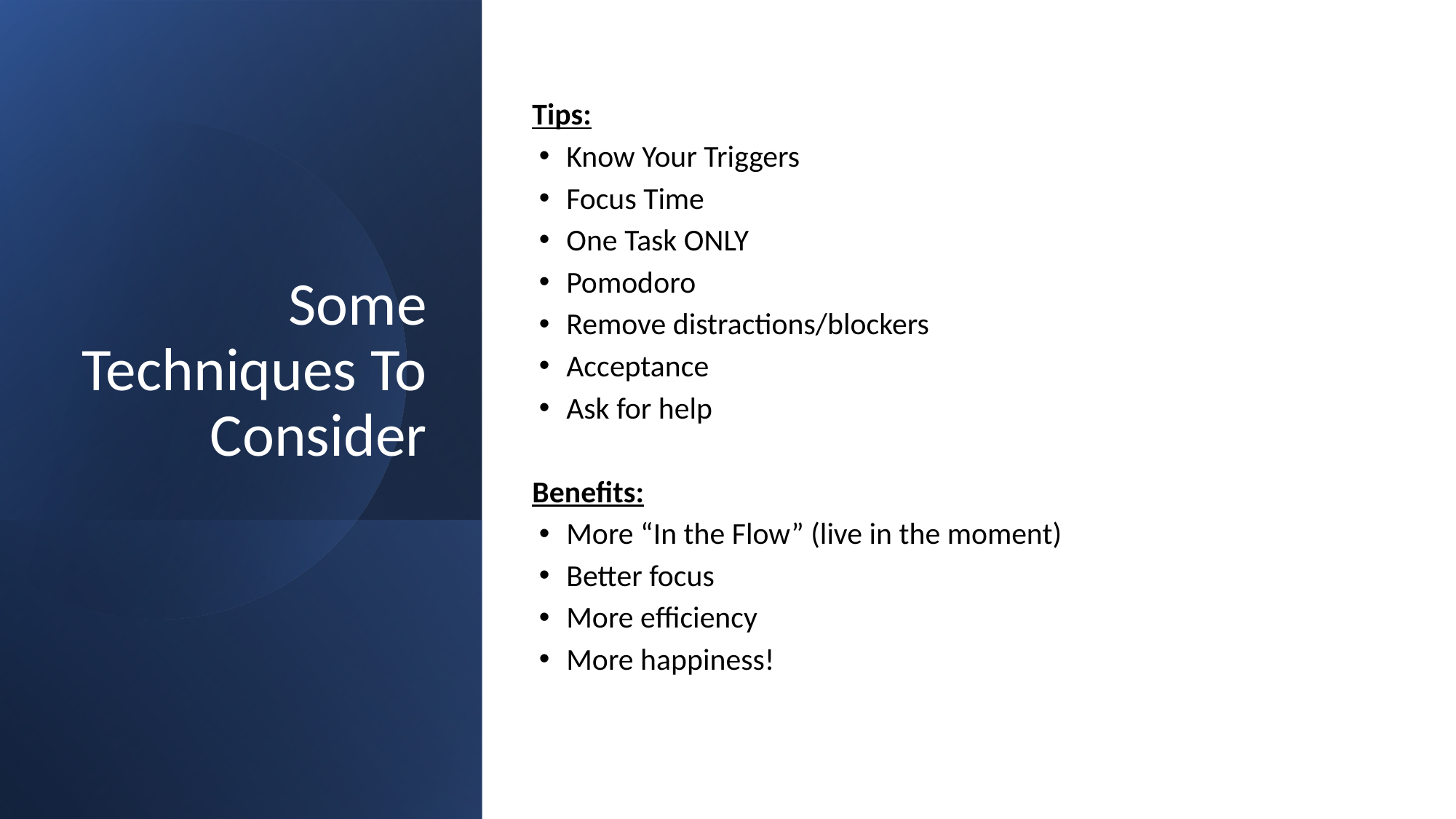

# Some Techniques To Consider
Tips:
Know Your Triggers
Focus Time
One Task ONLY
Pomodoro
Remove distractions/blockers
Acceptance
Ask for help

Benefits:
More “In the Flow” (live in the moment)
Better focus
More efficiency
More happiness!